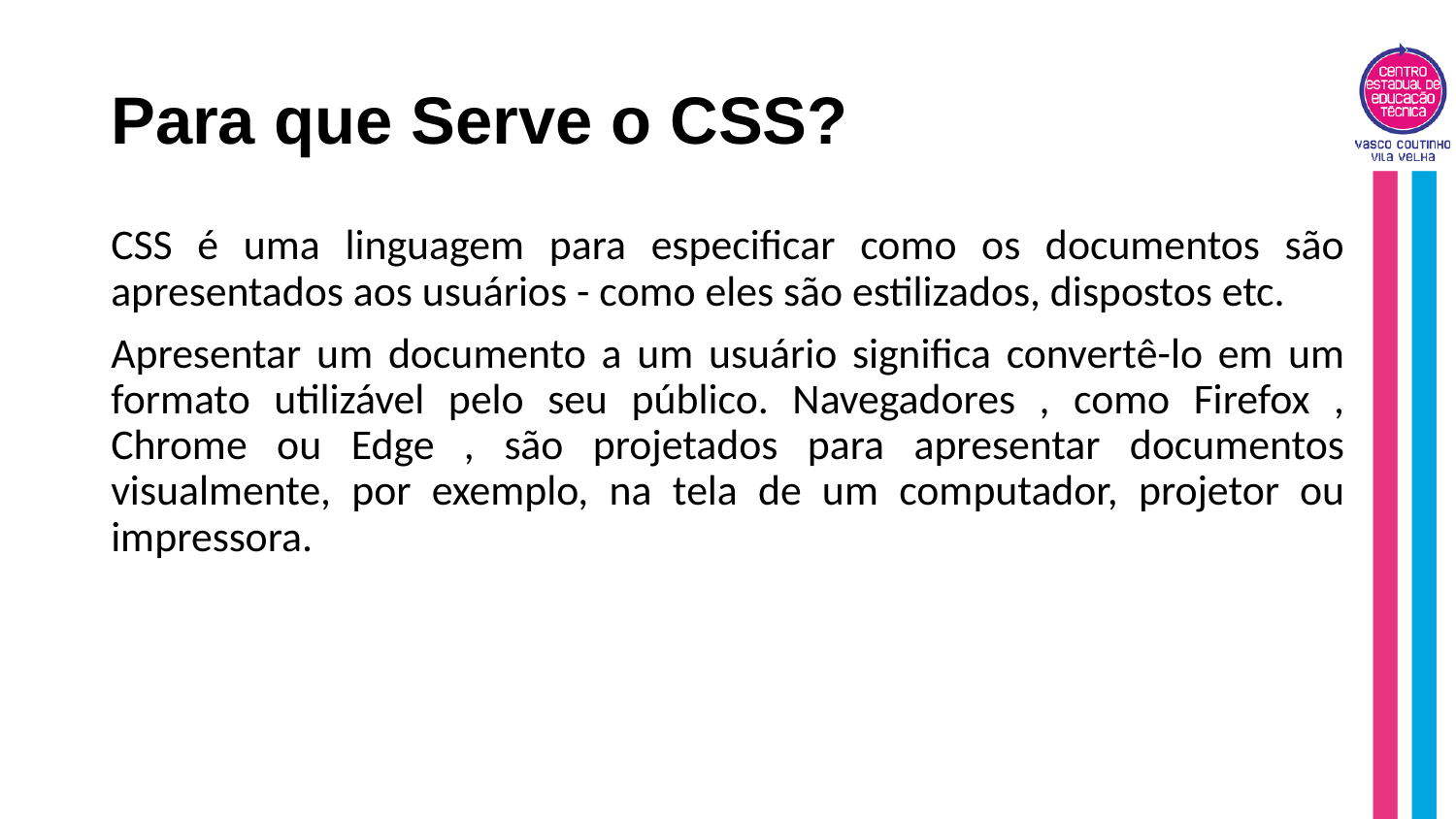

# Para que Serve o CSS?
CSS é uma linguagem para especificar como os documentos são apresentados aos usuários - como eles são estilizados, dispostos etc.
Apresentar um documento a um usuário significa convertê-lo em um formato utilizável pelo seu público. Navegadores , como Firefox , Chrome ou Edge , são projetados para apresentar documentos visualmente, por exemplo, na tela de um computador, projetor ou impressora.